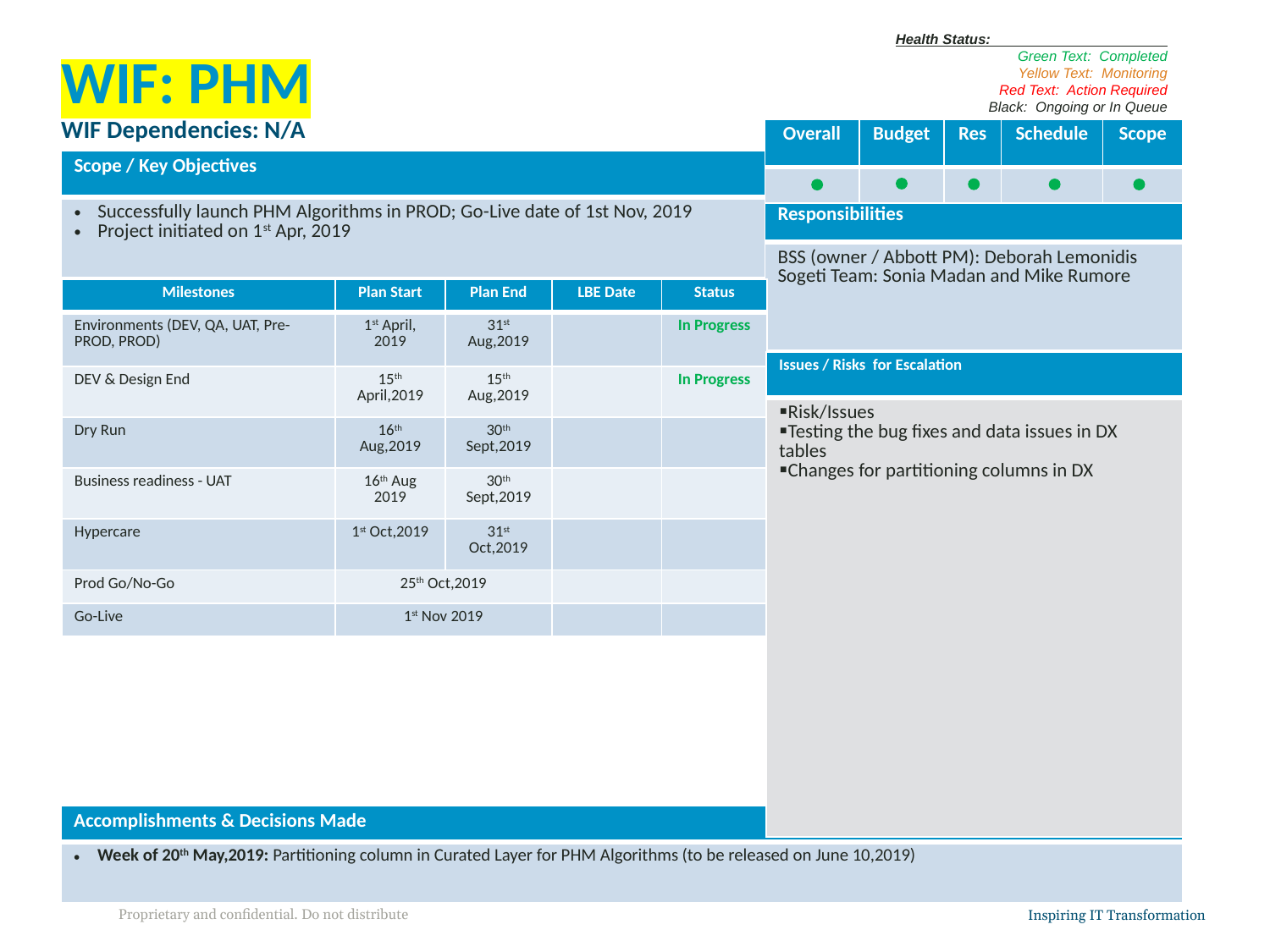

Health Status:
Green Text:  Completed
                         Yellow Text:  Monitoring
                      Red Text:  Action Required
Black:  Ongoing or In Queue
WIF: PHM
WIF Dependencies: N/A
| Overall | Budget | Res | Schedule | Scope |
| --- | --- | --- | --- | --- |
|  |  |  |  |  |
| Scope / Key Objectives |
| --- |
| Successfully launch PHM Algorithms in PROD; Go-Live date of 1st Nov, 2019 Project initiated on 1st Apr, 2019 |

| Responsibilities |
| --- |
| BSS (owner / Abbott PM): Deborah Lemonidis Sogeti Team: Sonia Madan and Mike Rumore |
| Milestones | Plan Start | Plan End | LBE Date | Status |
| --- | --- | --- | --- | --- |
| Environments (DEV, QA, UAT, Pre-PROD, PROD) | 1st April, 2019 | 31st Aug,2019 |  | In Progress |
| DEV & Design End | 15th April,2019 | 15th Aug,2019 |  | In Progress |
| Dry Run | 16th Aug,2019 | 30th Sept,2019 |  |  |
| Business readiness - UAT | 16th Aug 2019 | 30th Sept,2019 |  |  |
| Hypercare | 1st Oct,2019 | 31st Oct,2019 |  |  |
| Prod Go/No-Go | 25th Oct,2019 |  |  |  |
| Go-Live | 1st Nov 2019 |  |  |  |
| Issues / Risks for Escalation |
| --- |
| Risk/Issues Testing the bug fixes and data issues in DX tables Changes for partitioning columns in DX |
| Accomplishments & Decisions Made |
| --- |
| Week of 20th May,2019: Partitioning column in Curated Layer for PHM Algorithms (to be released on June 10,2019) |